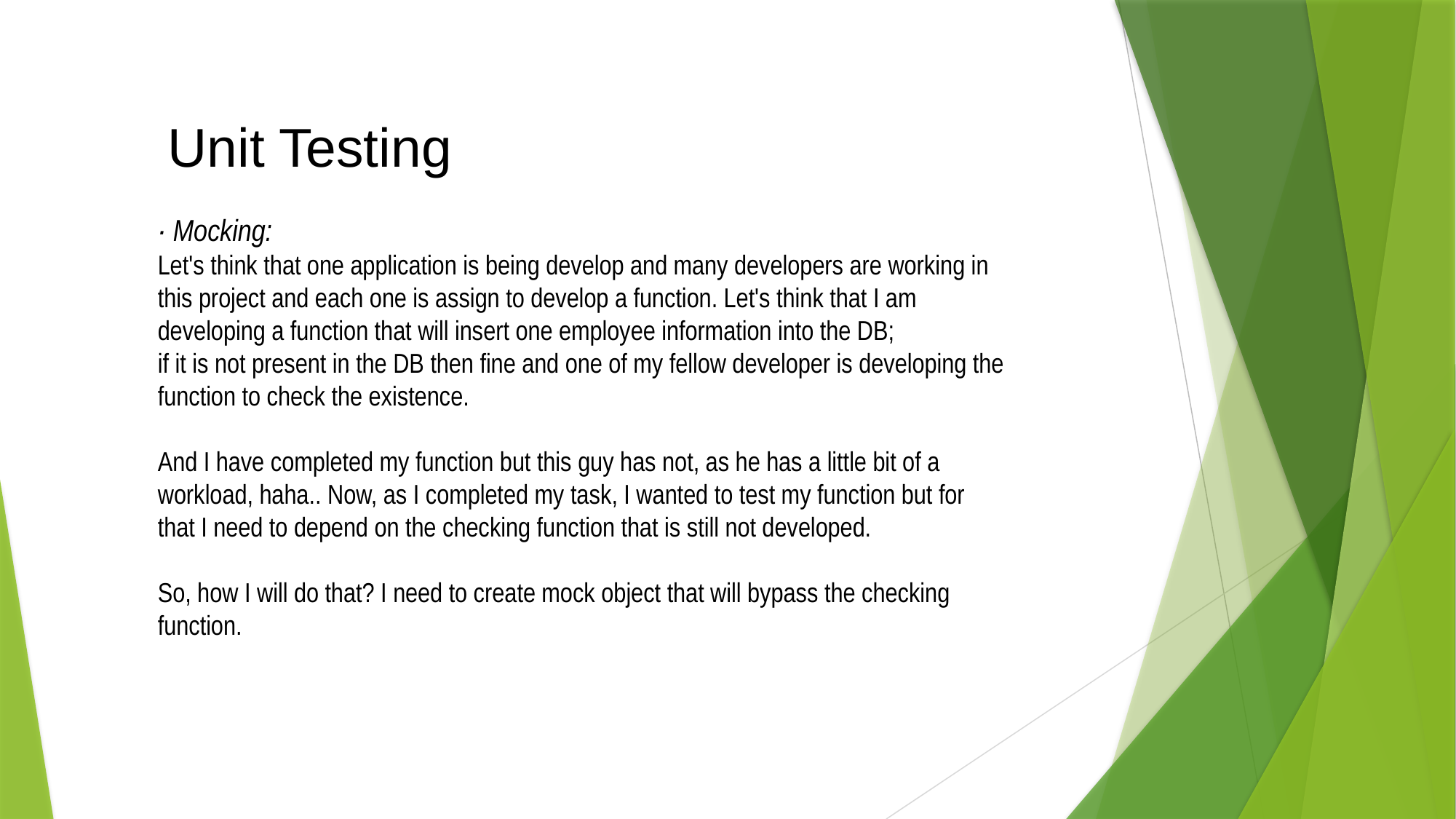

Unit Testing
· Mocking:
Let's think that one application is being develop and many developers are working in
this project and each one is assign to develop a function. Let's think that I am
developing a function that will insert one employee information into the DB;
if it is not present in the DB then fine and one of my fellow developer is developing the
function to check the existence.
And I have completed my function but this guy has not, as he has a little bit of a
workload, haha.. Now, as I completed my task, I wanted to test my function but for
that I need to depend on the checking function that is still not developed.
So, how I will do that? I need to create mock object that will bypass the checking
function.